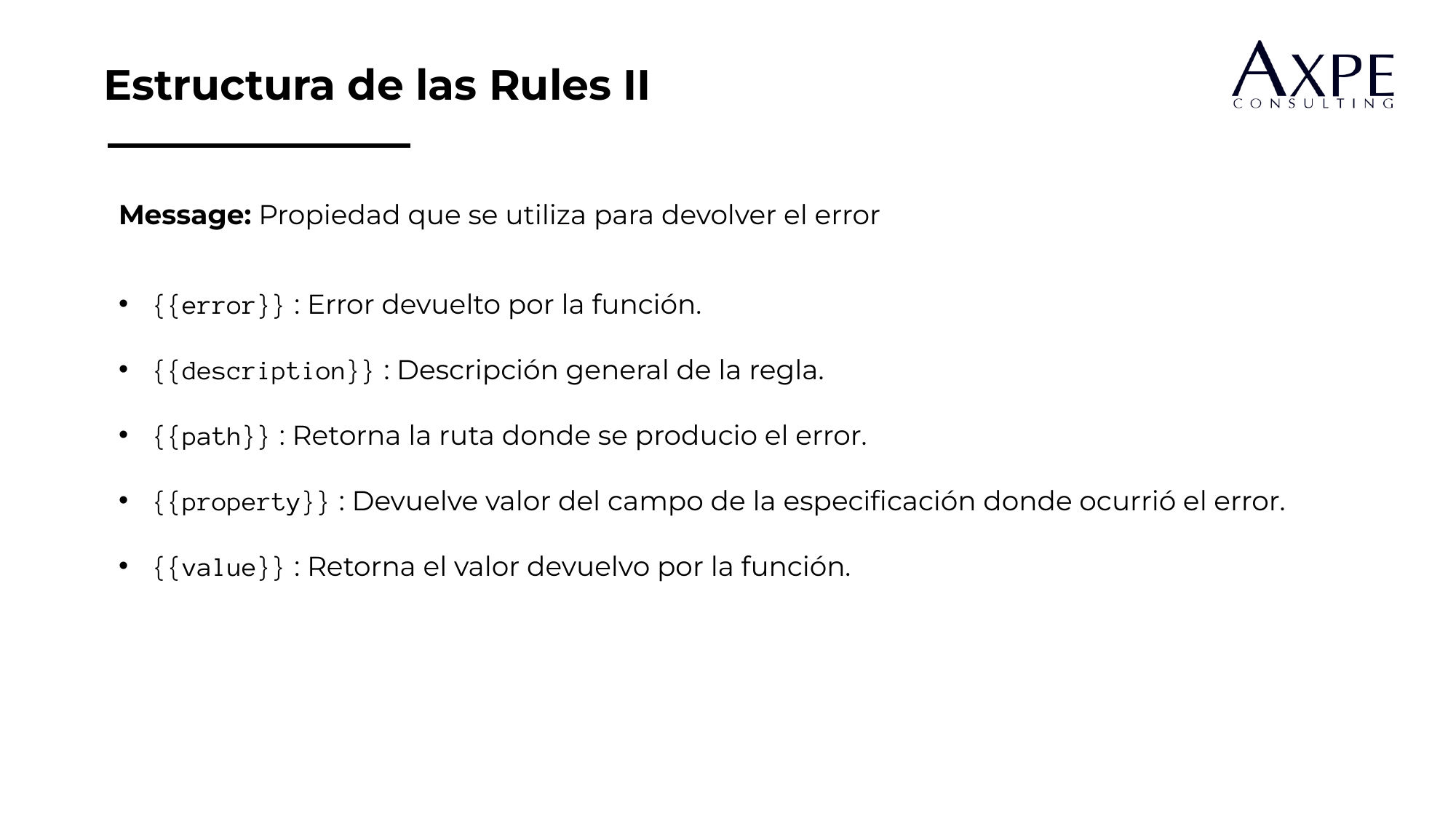

Estructura de las Rules II
Message: Propiedad que se utiliza para devolver el error

{{error}} : Error devuelto por la función.

{{description}} : Descripción general de la regla.

{{path}} : Retorna la ruta donde se producio el error.

{{property}} : Devuelve valor del campo de la especificación donde ocurrió el error.

{{value}} : Retorna el valor devuelvo por la función.